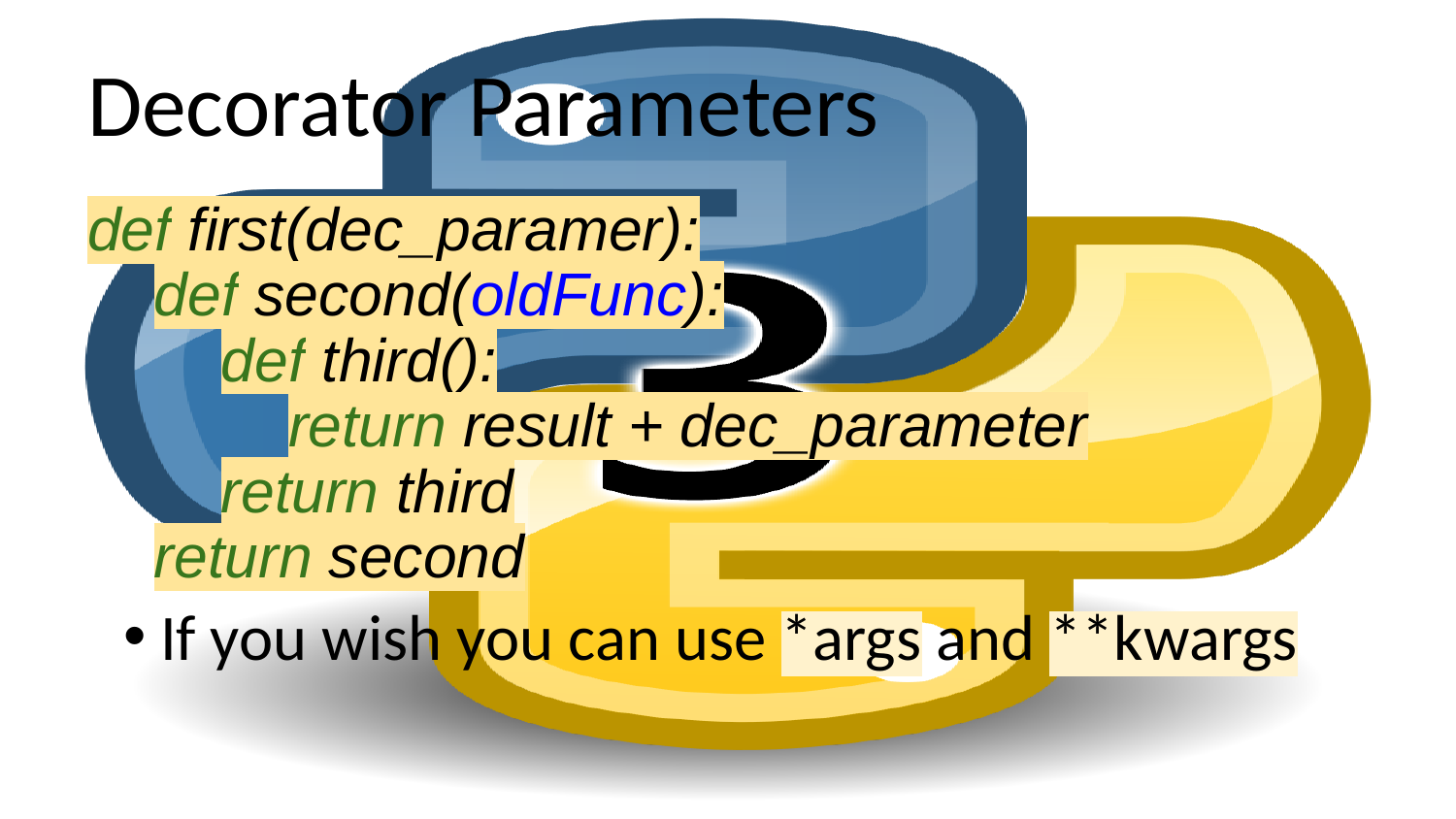

# Decorator Parameters
def first(dec_paramer):
    def second(oldFunc):
        def third():
            return result + dec_parameter
        return third
    return second
If you wish you can use *args and **kwargs